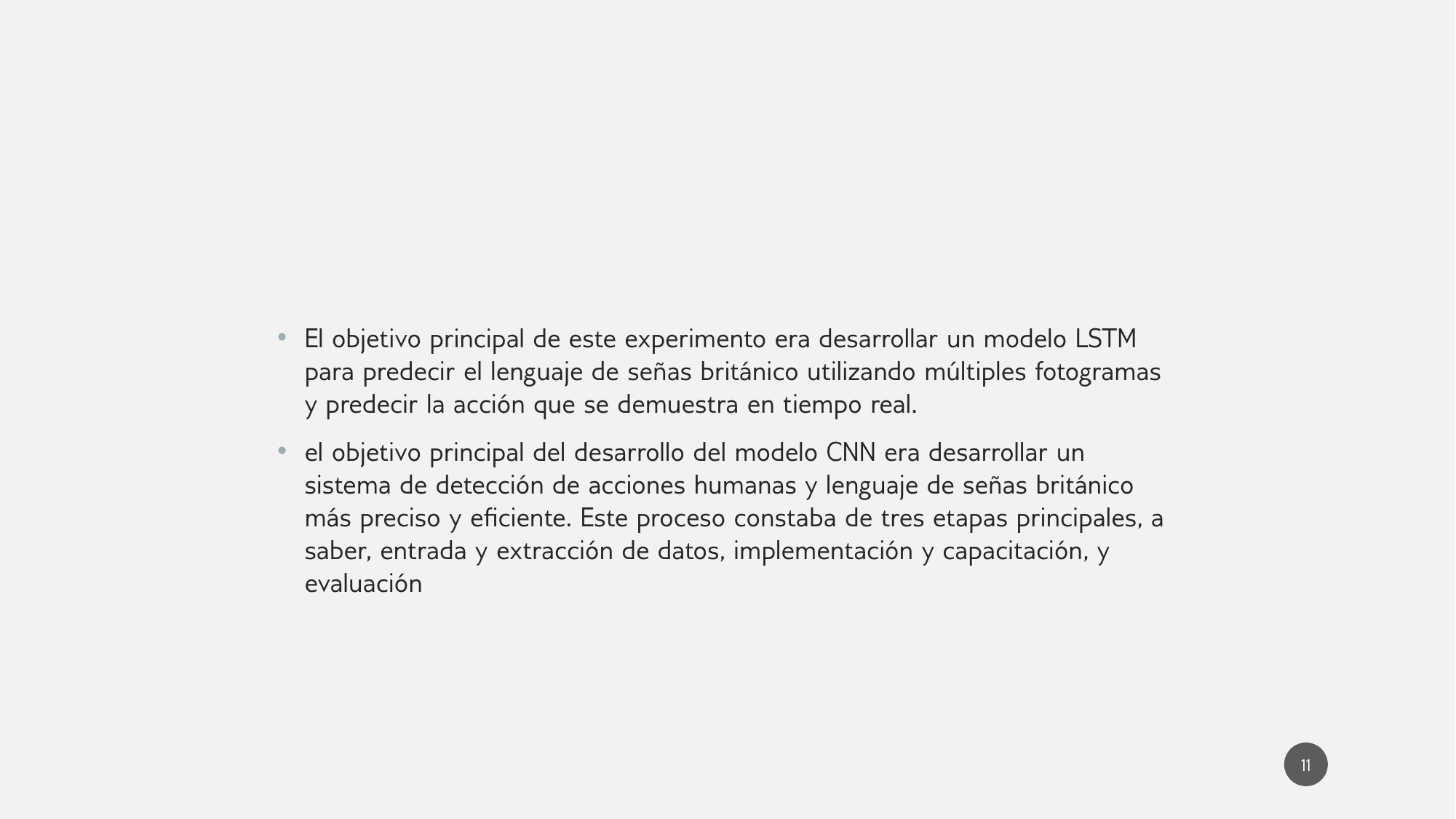

#
El objetivo principal de este experimento era desarrollar un modelo LSTM para predecir el lenguaje de señas británico utilizando múltiples fotogramas y predecir la acción que se demuestra en tiempo real.
el objetivo principal del desarrollo del modelo CNN era desarrollar un sistema de detección de acciones humanas y lenguaje de señas británico más preciso y eficiente. Este proceso constaba de tres etapas principales, a saber, entrada y extracción de datos, implementación y capacitación, y evaluación

11